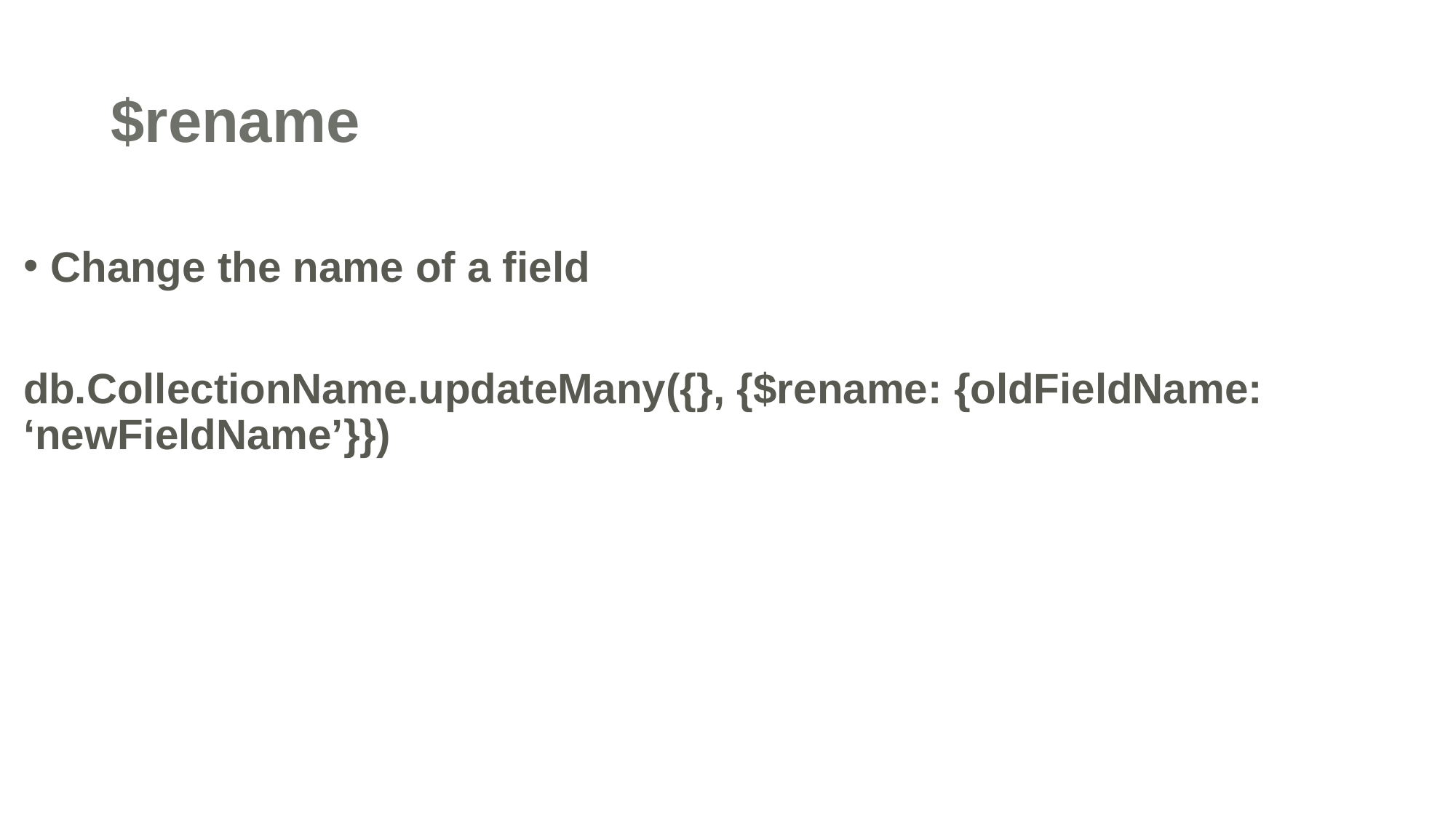

# $rename
Change the name of a field

db.CollectionName.updateMany({}, {$rename: {oldFieldName: ‘newFieldName’}})